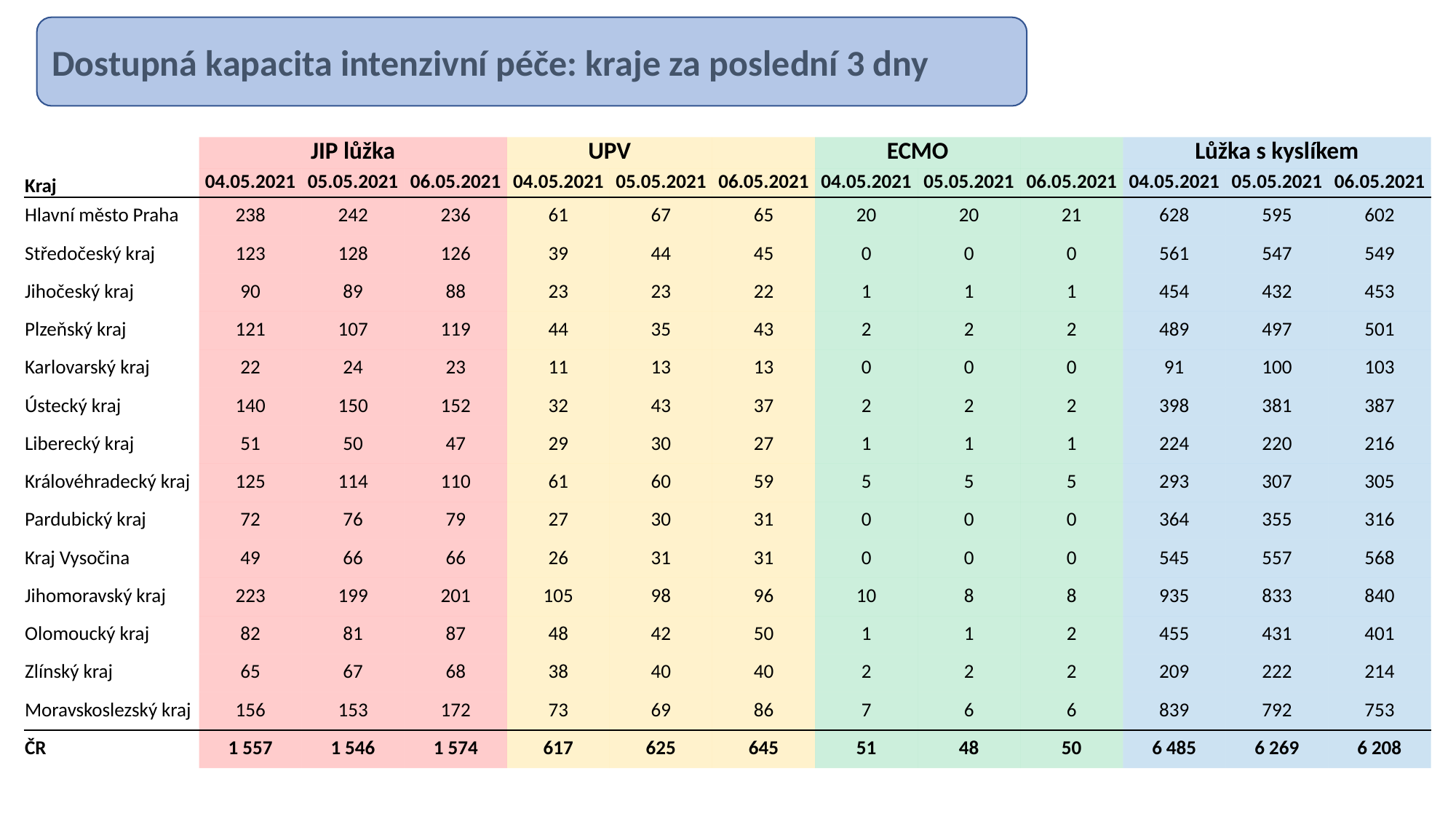

Dostupná kapacita intenzivní péče: kraje za poslední 3 dny
|  | JIP lůžka |  |  | UPV |  |  | ECMO |  |  | Lůžka s kyslíkem |  |  |
| --- | --- | --- | --- | --- | --- | --- | --- | --- | --- | --- | --- | --- |
| Kraj | 04.05.2021 | 05.05.2021 | 06.05.2021 | 04.05.2021 | 05.05.2021 | 06.05.2021 | 04.05.2021 | 05.05.2021 | 06.05.2021 | 04.05.2021 | 05.05.2021 | 06.05.2021 |
| Hlavní město Praha | 238 | 242 | 236 | 61 | 67 | 65 | 20 | 20 | 21 | 628 | 595 | 602 |
| Středočeský kraj | 123 | 128 | 126 | 39 | 44 | 45 | 0 | 0 | 0 | 561 | 547 | 549 |
| Jihočeský kraj | 90 | 89 | 88 | 23 | 23 | 22 | 1 | 1 | 1 | 454 | 432 | 453 |
| Plzeňský kraj | 121 | 107 | 119 | 44 | 35 | 43 | 2 | 2 | 2 | 489 | 497 | 501 |
| Karlovarský kraj | 22 | 24 | 23 | 11 | 13 | 13 | 0 | 0 | 0 | 91 | 100 | 103 |
| Ústecký kraj | 140 | 150 | 152 | 32 | 43 | 37 | 2 | 2 | 2 | 398 | 381 | 387 |
| Liberecký kraj | 51 | 50 | 47 | 29 | 30 | 27 | 1 | 1 | 1 | 224 | 220 | 216 |
| Královéhradecký kraj | 125 | 114 | 110 | 61 | 60 | 59 | 5 | 5 | 5 | 293 | 307 | 305 |
| Pardubický kraj | 72 | 76 | 79 | 27 | 30 | 31 | 0 | 0 | 0 | 364 | 355 | 316 |
| Kraj Vysočina | 49 | 66 | 66 | 26 | 31 | 31 | 0 | 0 | 0 | 545 | 557 | 568 |
| Jihomoravský kraj | 223 | 199 | 201 | 105 | 98 | 96 | 10 | 8 | 8 | 935 | 833 | 840 |
| Olomoucký kraj | 82 | 81 | 87 | 48 | 42 | 50 | 1 | 1 | 2 | 455 | 431 | 401 |
| Zlínský kraj | 65 | 67 | 68 | 38 | 40 | 40 | 2 | 2 | 2 | 209 | 222 | 214 |
| Moravskoslezský kraj | 156 | 153 | 172 | 73 | 69 | 86 | 7 | 6 | 6 | 839 | 792 | 753 |
| ČR | 1 557 | 1 546 | 1 574 | 617 | 625 | 645 | 51 | 48 | 50 | 6 485 | 6 269 | 6 208 |